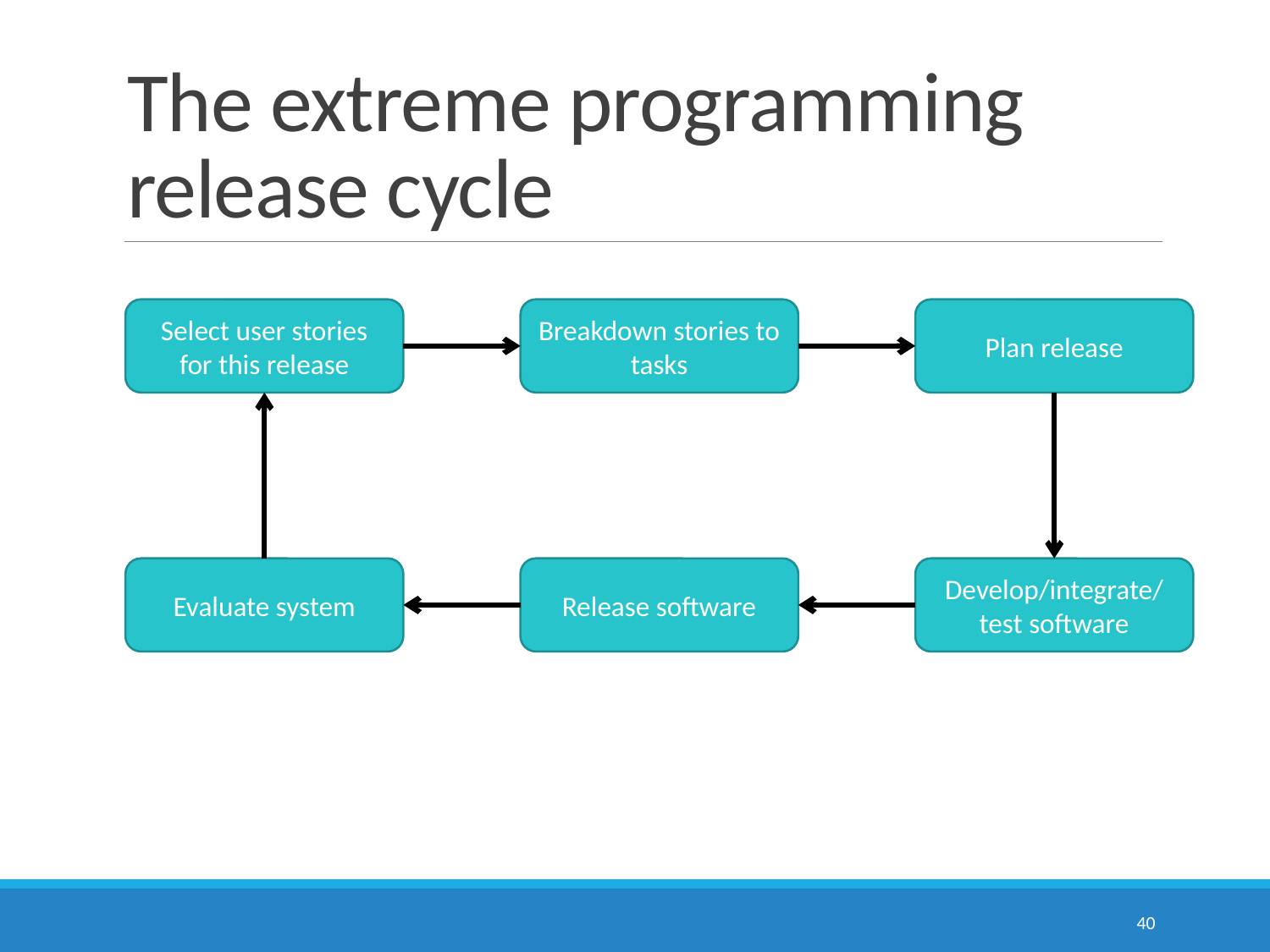

# The extreme programming release cycle
Select user stories for this release
Breakdown stories to tasks
Plan release
Evaluate system
Release software
Develop/integrate/ test software
40